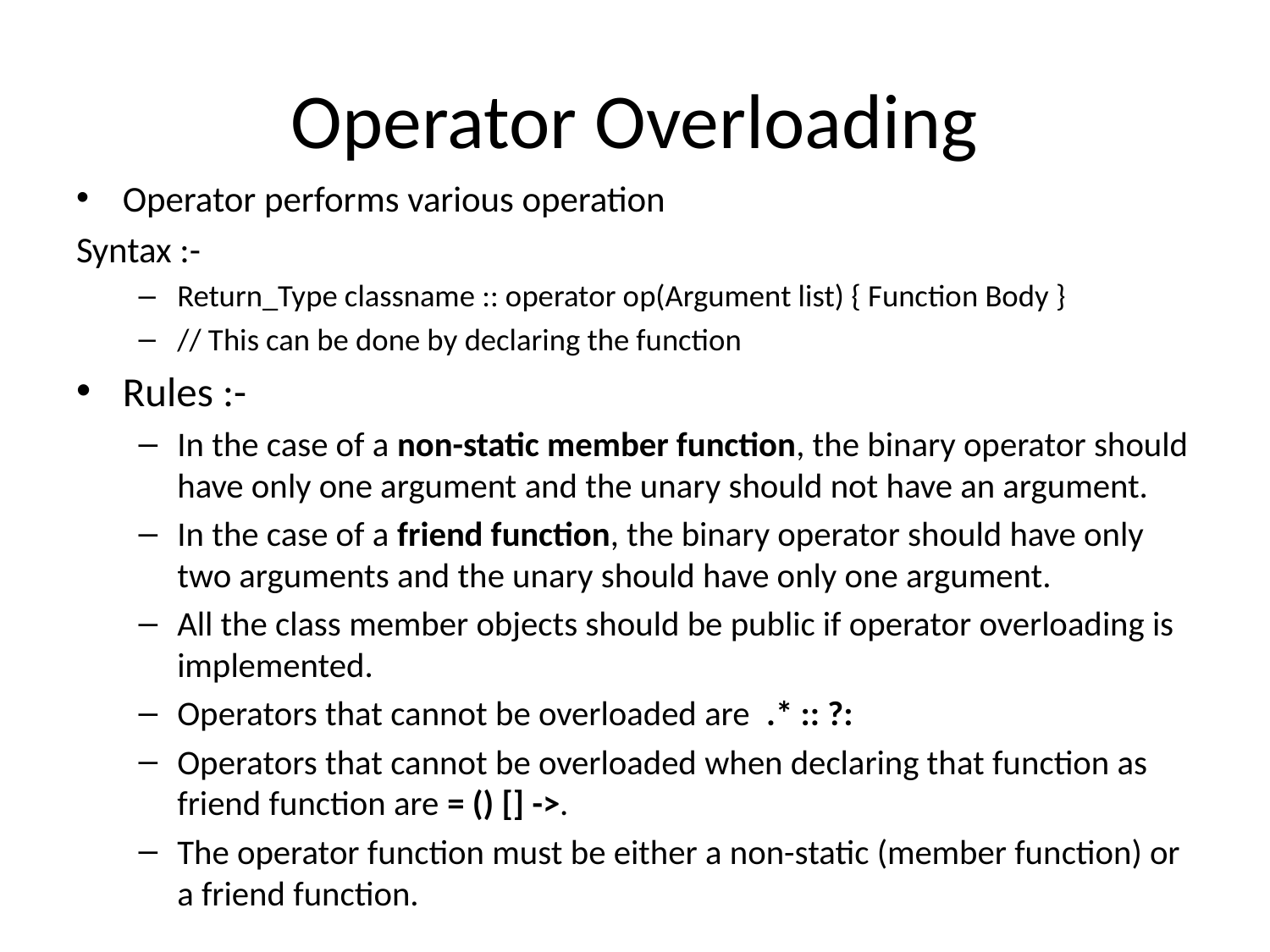

# Operator Overloading
Operator performs various operation
Syntax :-
Return_Type classname :: operator op(Argument list) { Function Body }
// This can be done by declaring the function
Rules :-
In the case of a non-static member function, the binary operator should have only one argument and the unary should not have an argument.
In the case of a friend function, the binary operator should have only two arguments and the unary should have only one argument.
All the class member objects should be public if operator overloading is implemented.
Operators that cannot be overloaded are  .* :: ?:
Operators that cannot be overloaded when declaring that function as friend function are = () [] ->.
The operator function must be either a non-static (member function) or a friend function.